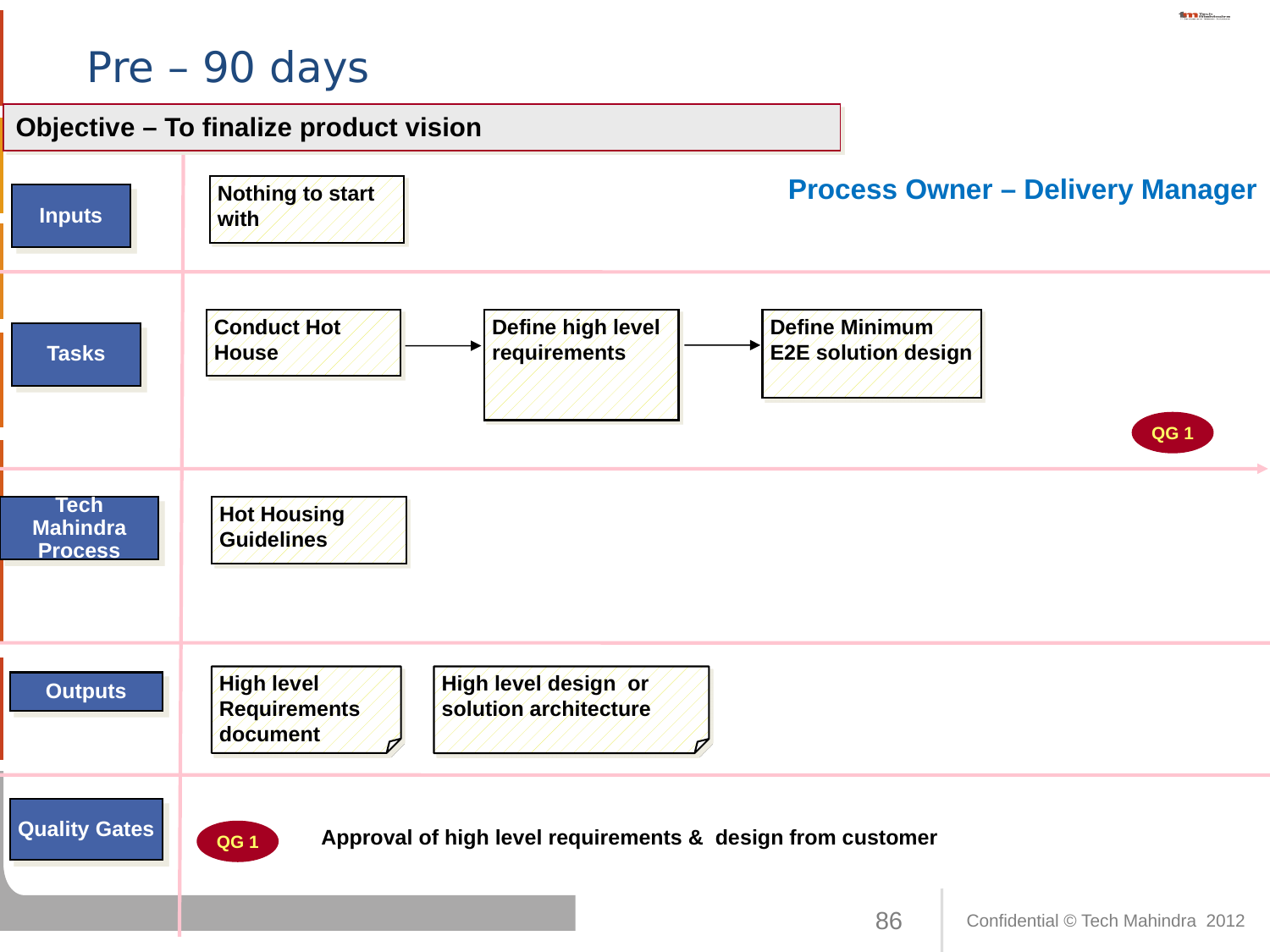

Pre – 90 days
Objective – To finalize product vision

Process Owner – Delivery Manager
Nothing to start with
Inputs

Conduct Hot House
Define high level requirements
Define Minimum E2E solution design
Tasks

QG 1

Tech Mahindra Process
Hot Housing Guidelines

High level Requirements document
High level design  or solution architecture
Outputs

Quality Gates
Approval of high level requirements &  design from customer
QG 1